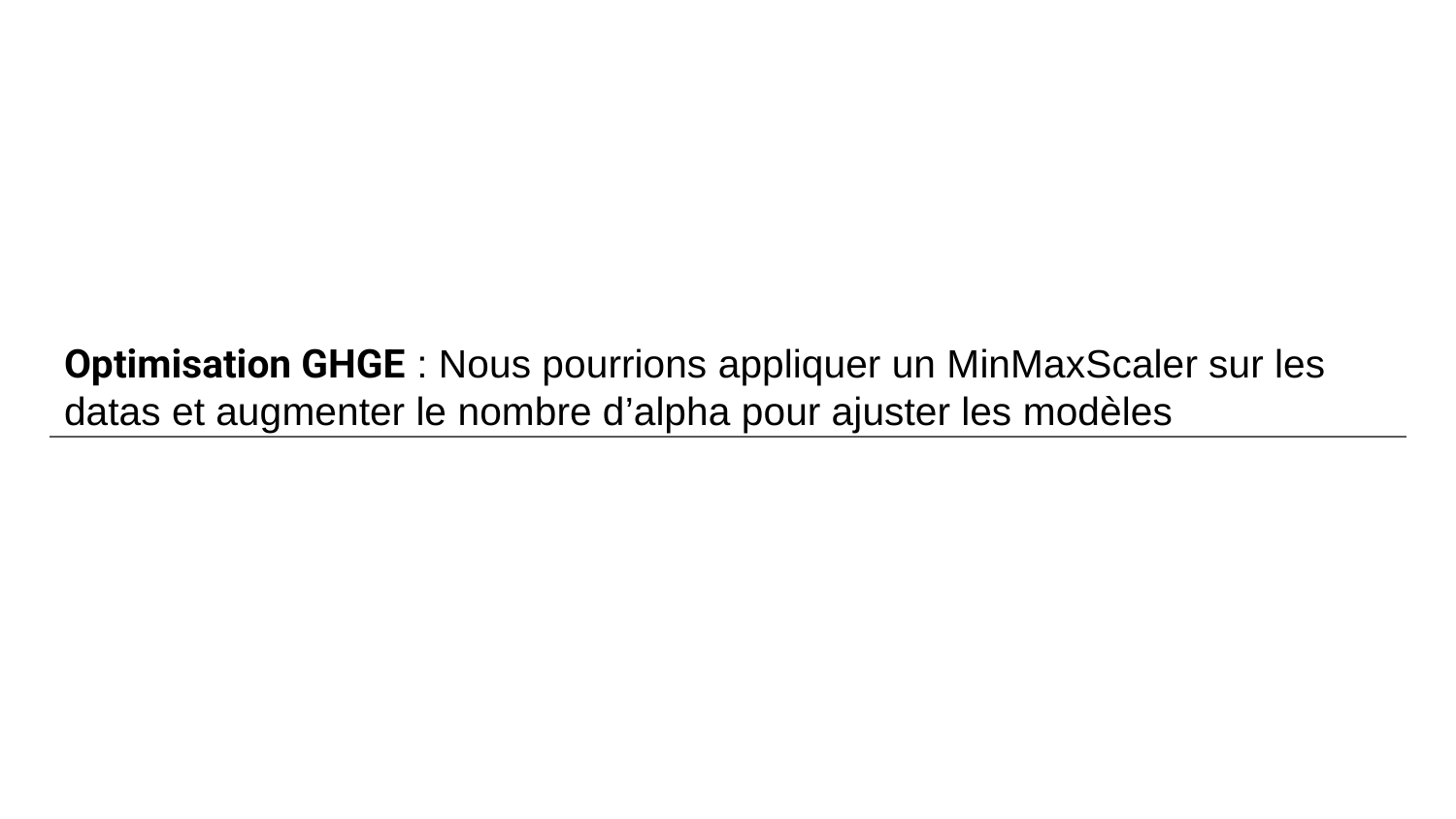

# Optimisation GHGE : Nous pourrions appliquer un MinMaxScaler sur les datas et augmenter le nombre d’alpha pour ajuster les modèles